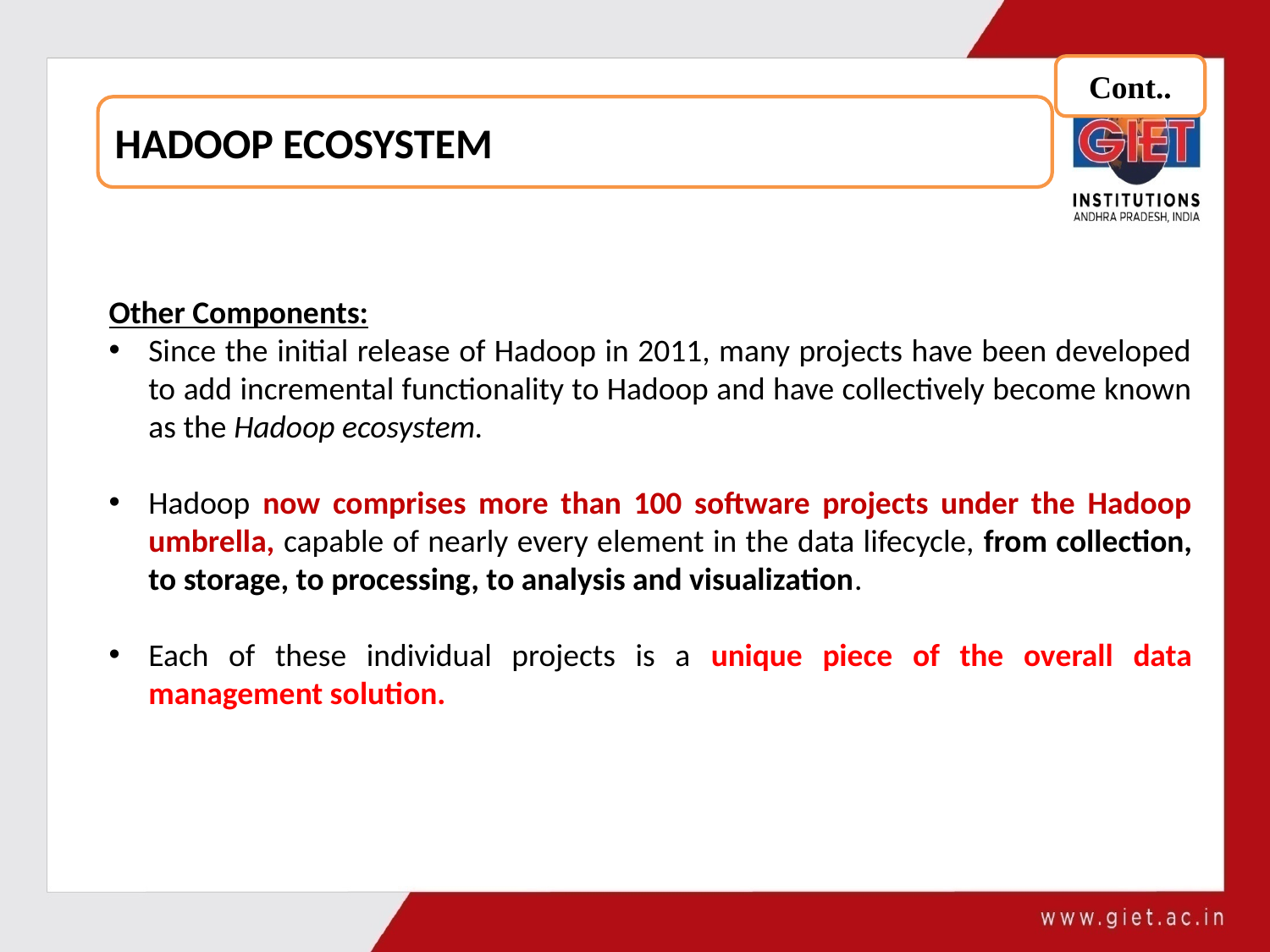

Cont..

HADOOP ECOSYSTEM

Other Components:
Since the initial release of Hadoop in 2011, many projects have been developed to add incremental functionality to Hadoop and have collectively become known as the Hadoop ecosystem.

Hadoop now comprises more than 100 software projects under the Hadoop umbrella, capable of nearly every element in the data lifecycle, from collection, to storage, to processing, to analysis and visualization.

Each of these individual projects is a unique piece of the overall data management solution.